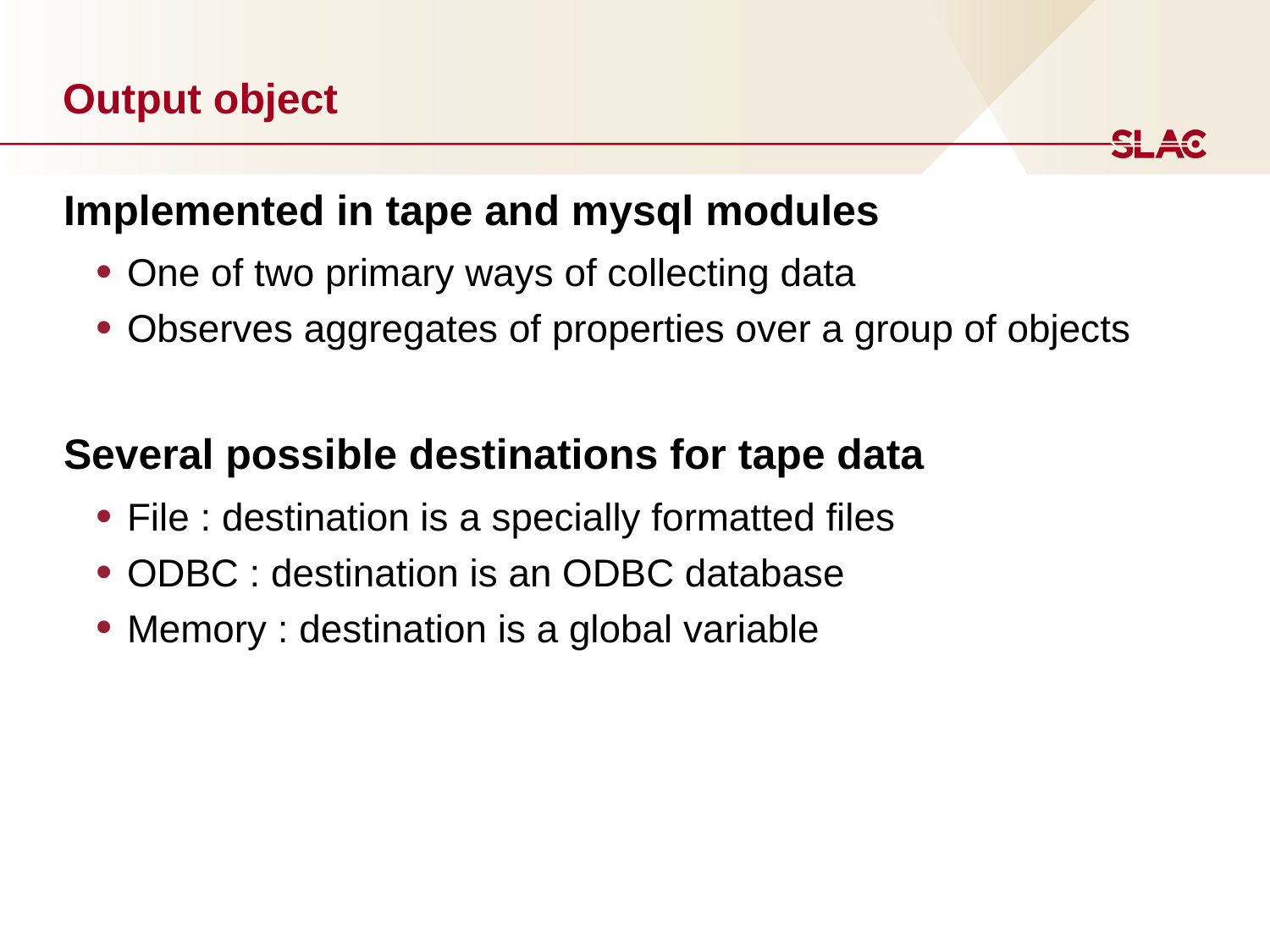

# Output object
Implemented in tape and mysql modules
One of two primary ways of collecting data
Observes aggregates of properties over a group of objects

Several possible destinations for tape data
File : destination is a specially formatted files
ODBC : destination is an ODBC database
Memory : destination is a global variable